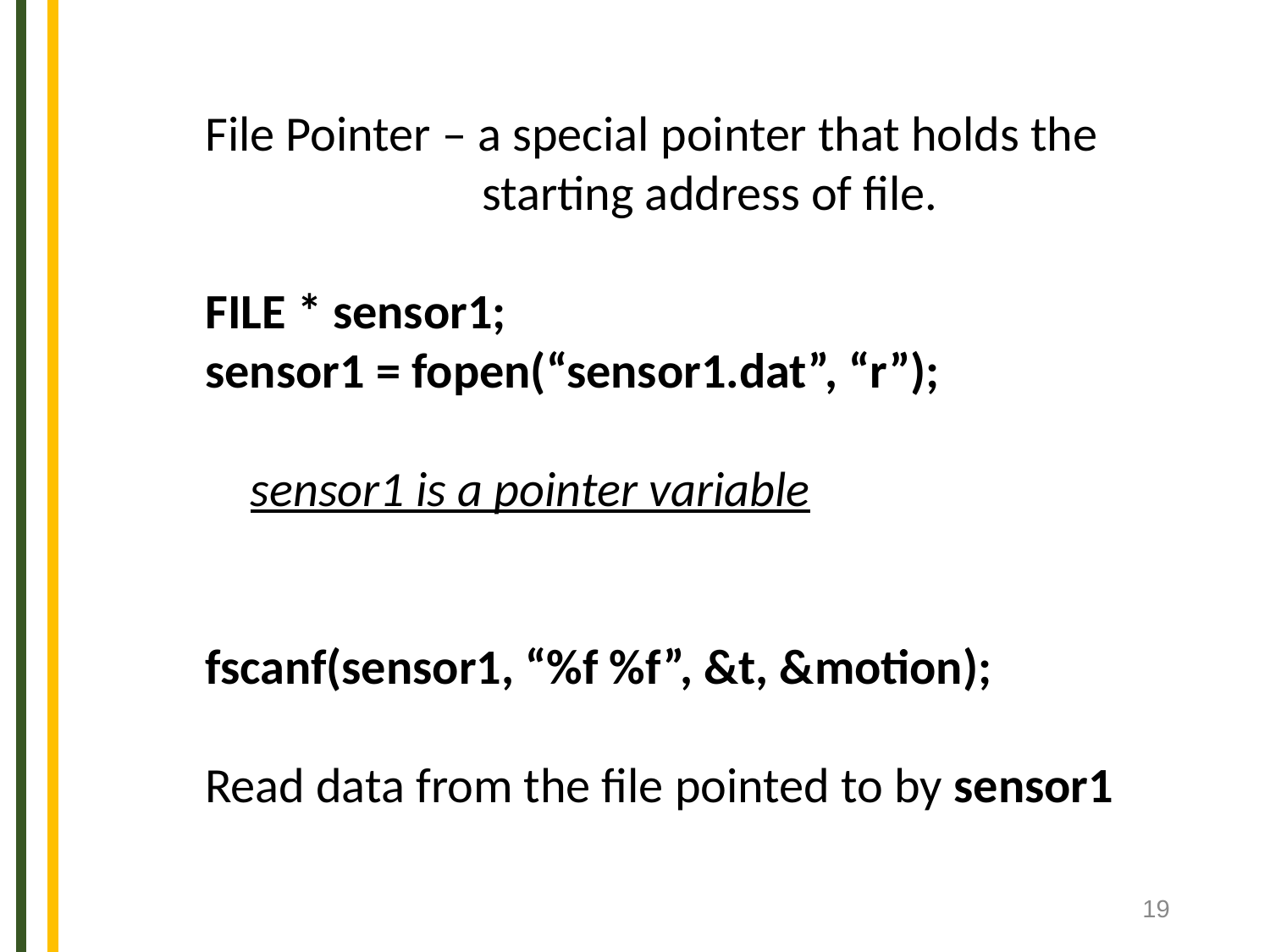

File Pointer – a special pointer that holds the
		  starting address of file.

FILE * sensor1;
sensor1 = fopen(“sensor1.dat”, “r”);

    sensor1 is a pointer variable

fscanf(sensor1, “%f %f”, &t, &motion);

Read data from the file pointed to by sensor1
19